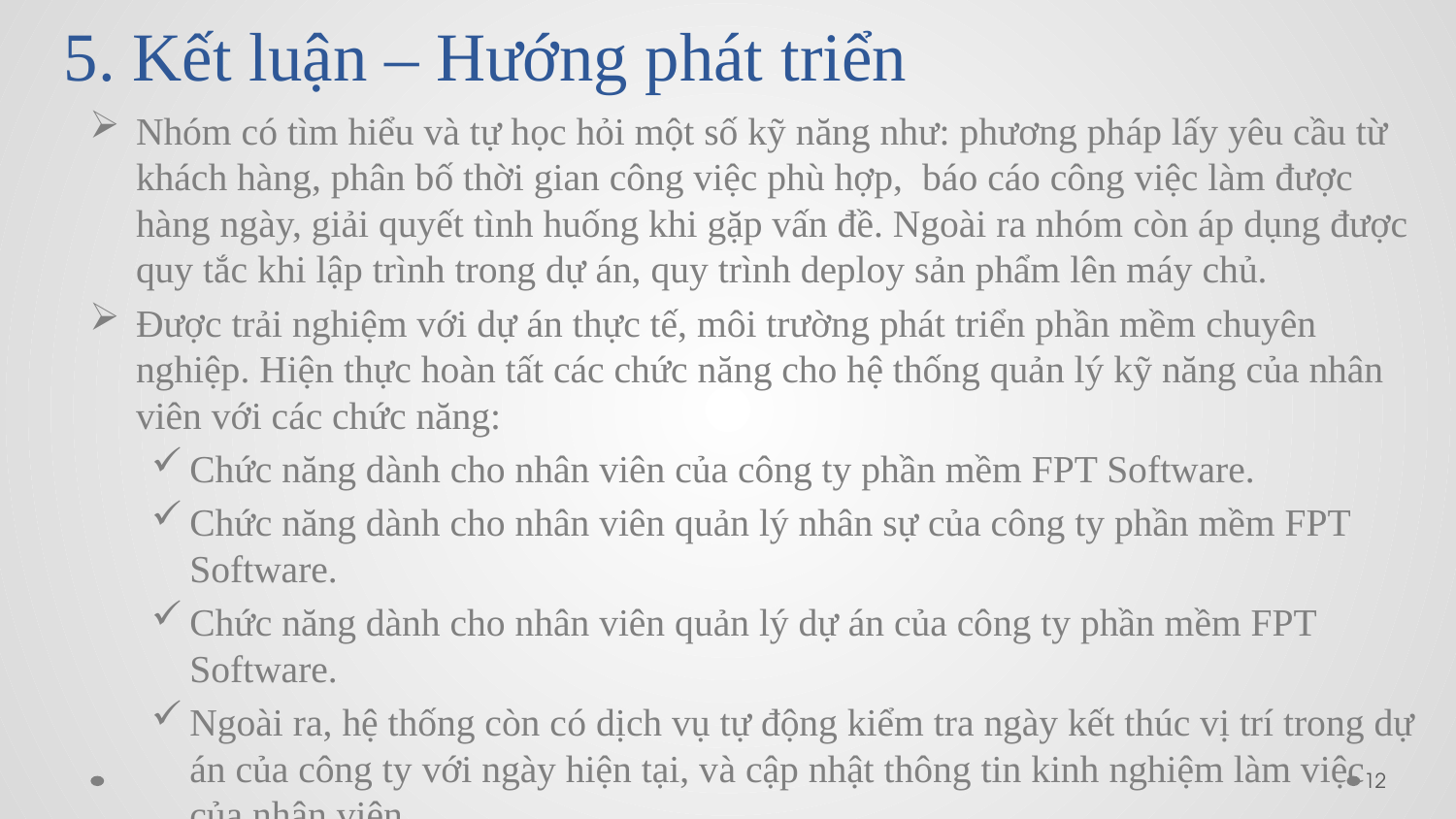

# 5. Kết luận – Hướng phát triển
Nhóm có tìm hiểu và tự học hỏi một số kỹ năng như: phương pháp lấy yêu cầu từ khách hàng, phân bố thời gian công việc phù hợp,  báo cáo công việc làm được hàng ngày, giải quyết tình huống khi gặp vấn đề. Ngoài ra nhóm còn áp dụng được quy tắc khi lập trình trong dự án, quy trình deploy sản phẩm lên máy chủ.
Được trải nghiệm với dự án thực tế, môi trường phát triển phần mềm chuyên nghiệp. Hiện thực hoàn tất các chức năng cho hệ thống quản lý kỹ năng của nhân viên với các chức năng:
Chức năng dành cho nhân viên của công ty phần mềm FPT Software.
Chức năng dành cho nhân viên quản lý nhân sự của công ty phần mềm FPT Software.
Chức năng dành cho nhân viên quản lý dự án của công ty phần mềm FPT Software.
Ngoài ra, hệ thống còn có dịch vụ tự động kiểm tra ngày kết thúc vị trí trong dự án của công ty với ngày hiện tại, và cập nhật thông tin kinh nghiệm làm việc của nhân viên.
12